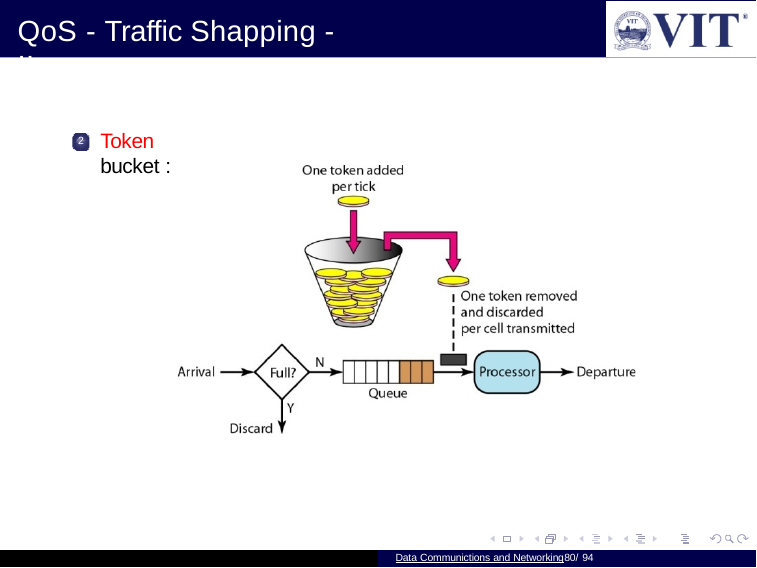

QoS - Traffic Shapping -II
Token bucket :
2

Data Communictions and Networking80/ 94